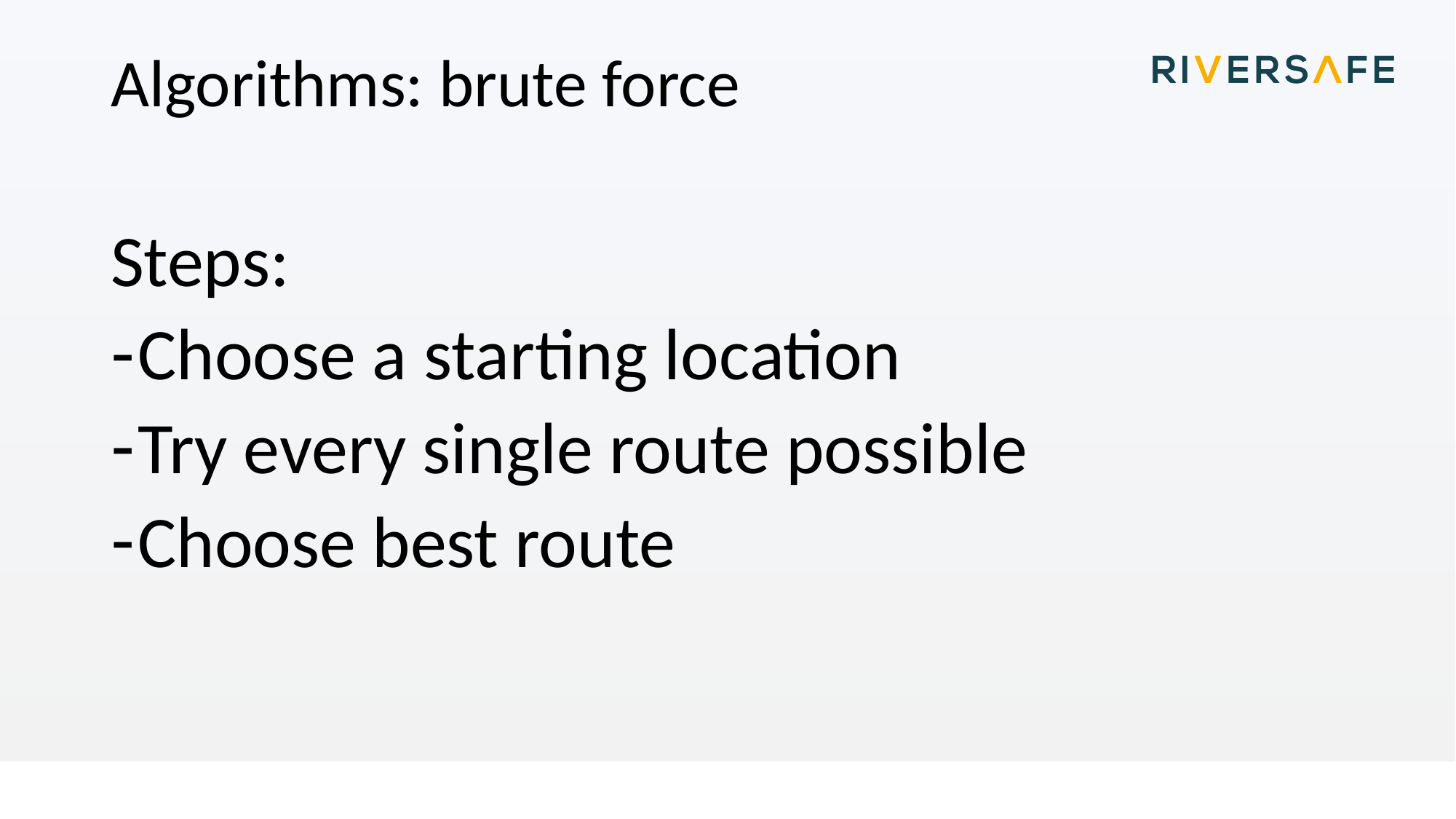

# Algorithms: brute force
Steps:
Choose a starting location
Try every single route possible
Choose best route